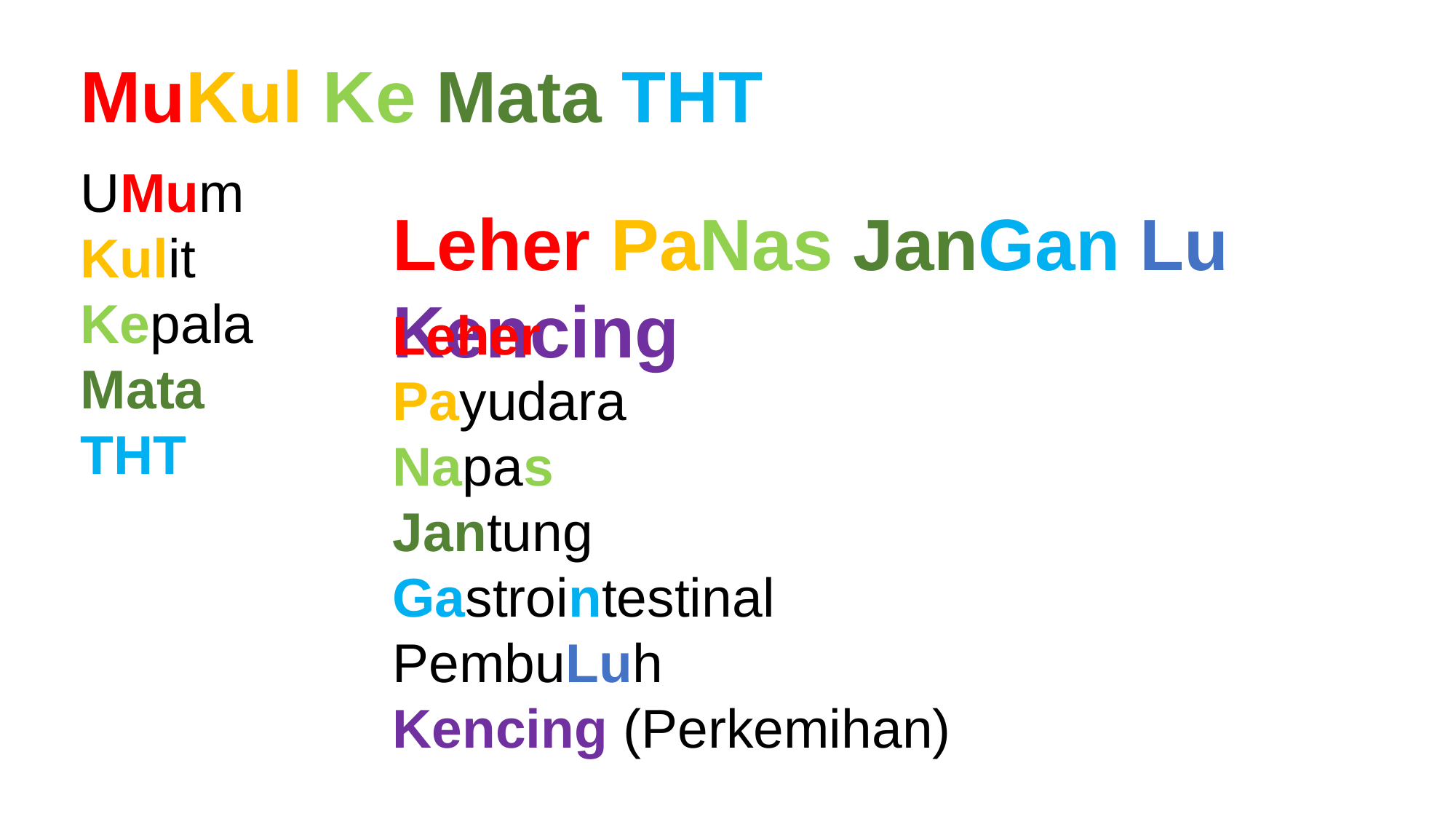

MuKul Ke Mata THT
UMum
Kulit
Kepala
Mata
THT
Leher PaNas JanGan Lu Kencing
Leher
Payudara
Napas
Jantung
Gastrointestinal
PembuLuh
Kencing (Perkemihan)